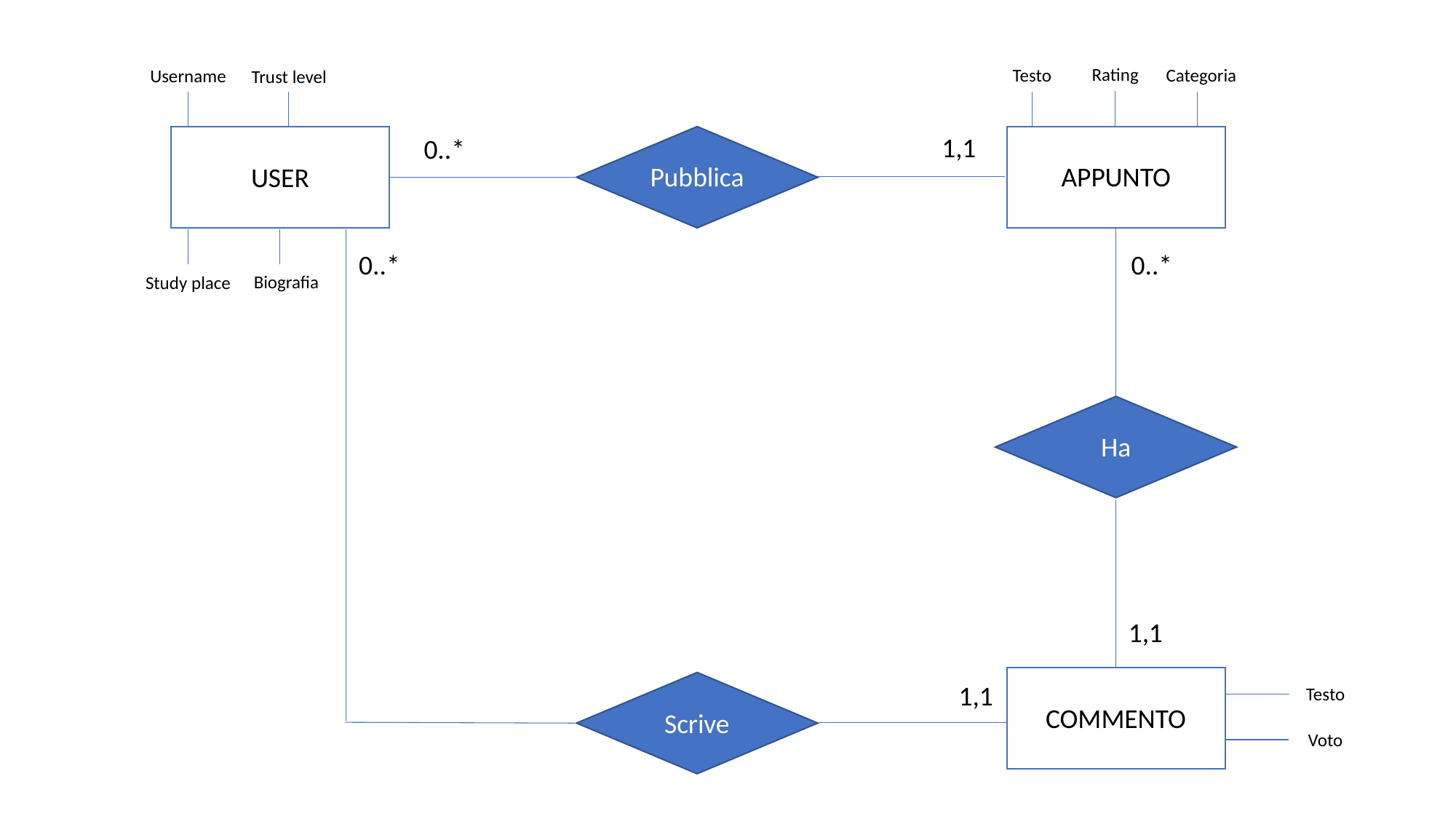

Rating
Testo
Categoria
Username
Trust level
1,1

0..*

Pubblica
APPUNTO
USER
0..*
0..*
Biografia
Study place

Ha
1,1

1,1
Testo
COMMENTO
Scrive
Voto